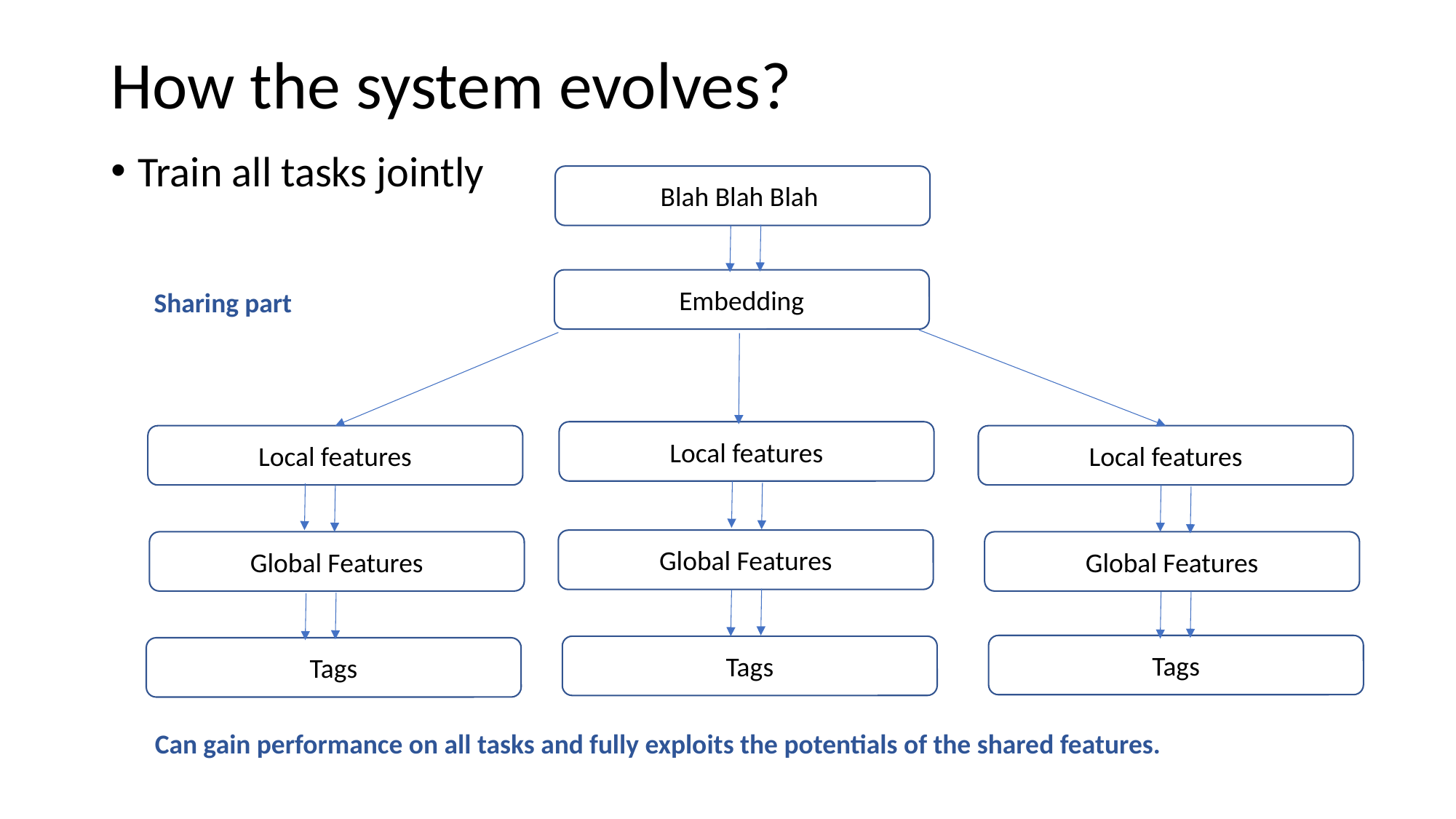

# How the system evolves?
Train all tasks jointly
Blah Blah Blah
Embedding
Sharing part
Local features
Local features
Local features
Global Features
Global Features
Global Features
Tags
Tags
Tags
Can gain performance on all tasks and fully exploits the potentials of the shared features.